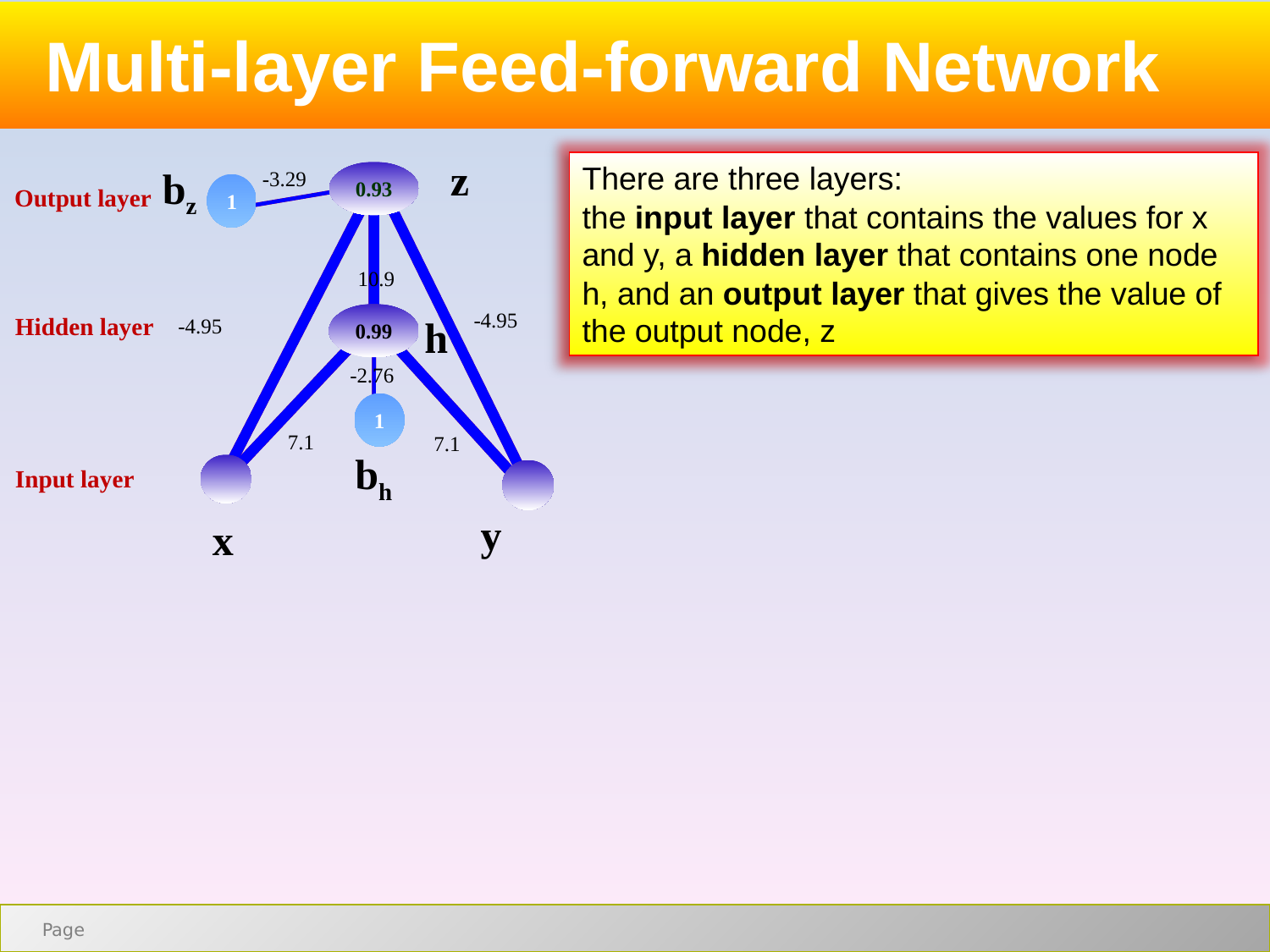

Multi-layer Feed-forward Network
z
bz
-3.29
0.93
1

10.9
-4.95
0.99
-4.95

-2.76
1
7.1
7.1

h
bh
y
x
There are three layers:
the input layer that contains the values for x and y, a hidden layer that contains one node h, and an output layer that gives the value of the output node, z
Output layer
Hidden layer
Input layer